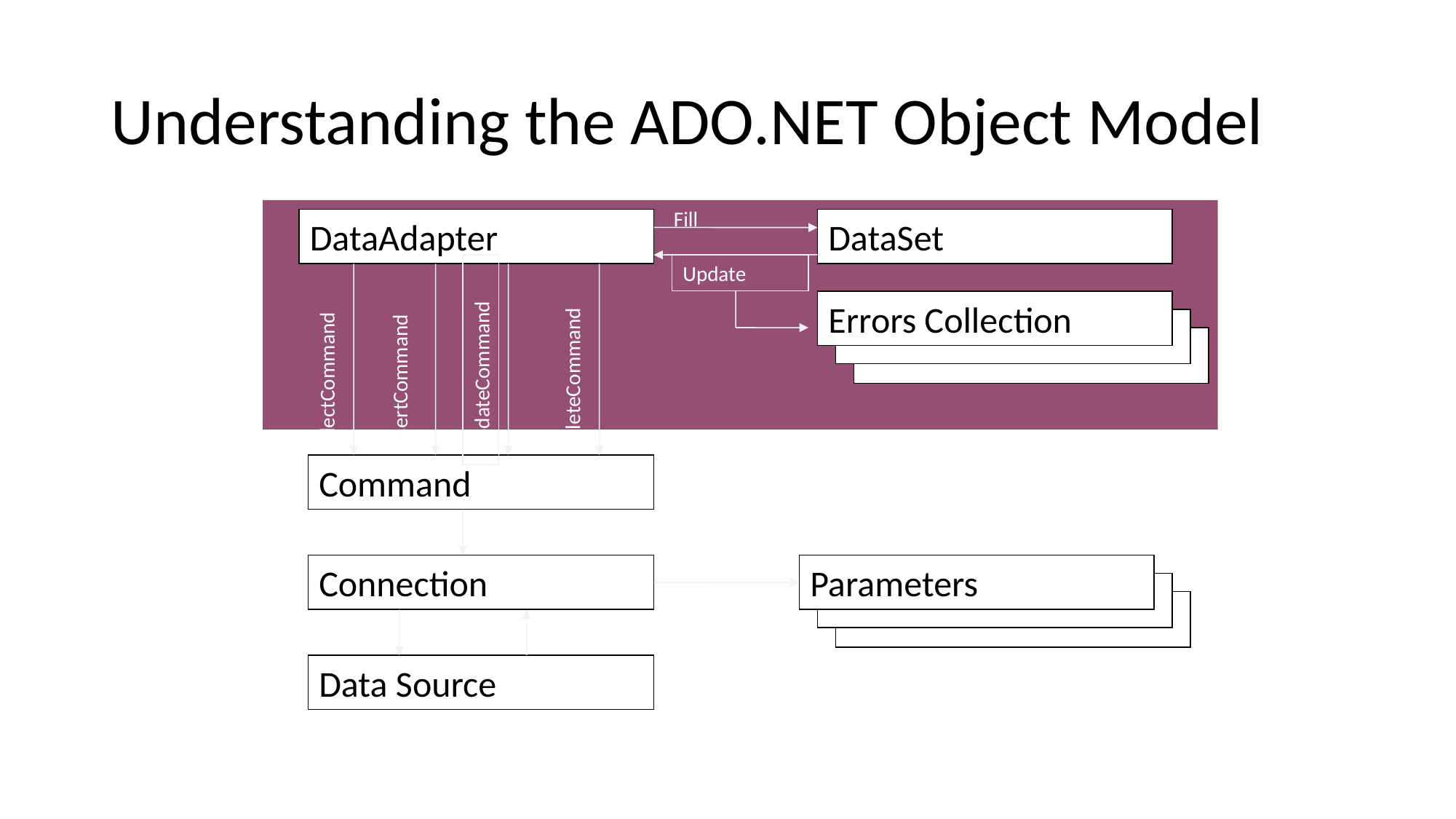

# Understanding the ADO.NET Object Model

Fill
DataAdapter
DataSet

Update

Errors Collection

UpdateCommand
SelectCommand
InsertCommand
DeleteCommand
Command

Connection
Parameters

Data Source